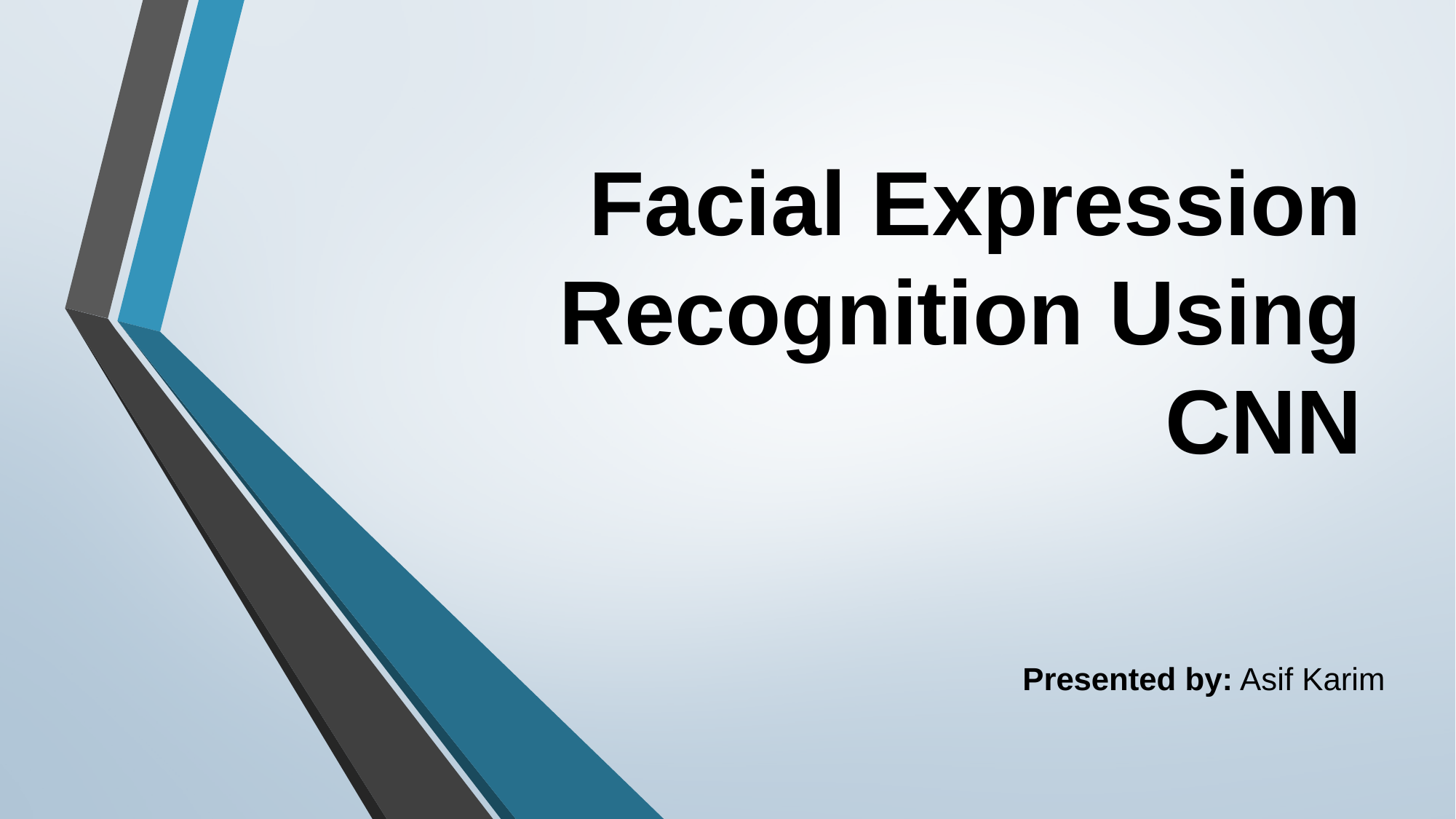

# Facial Expression Recognition Using CNN
Presented by: Asif Karim